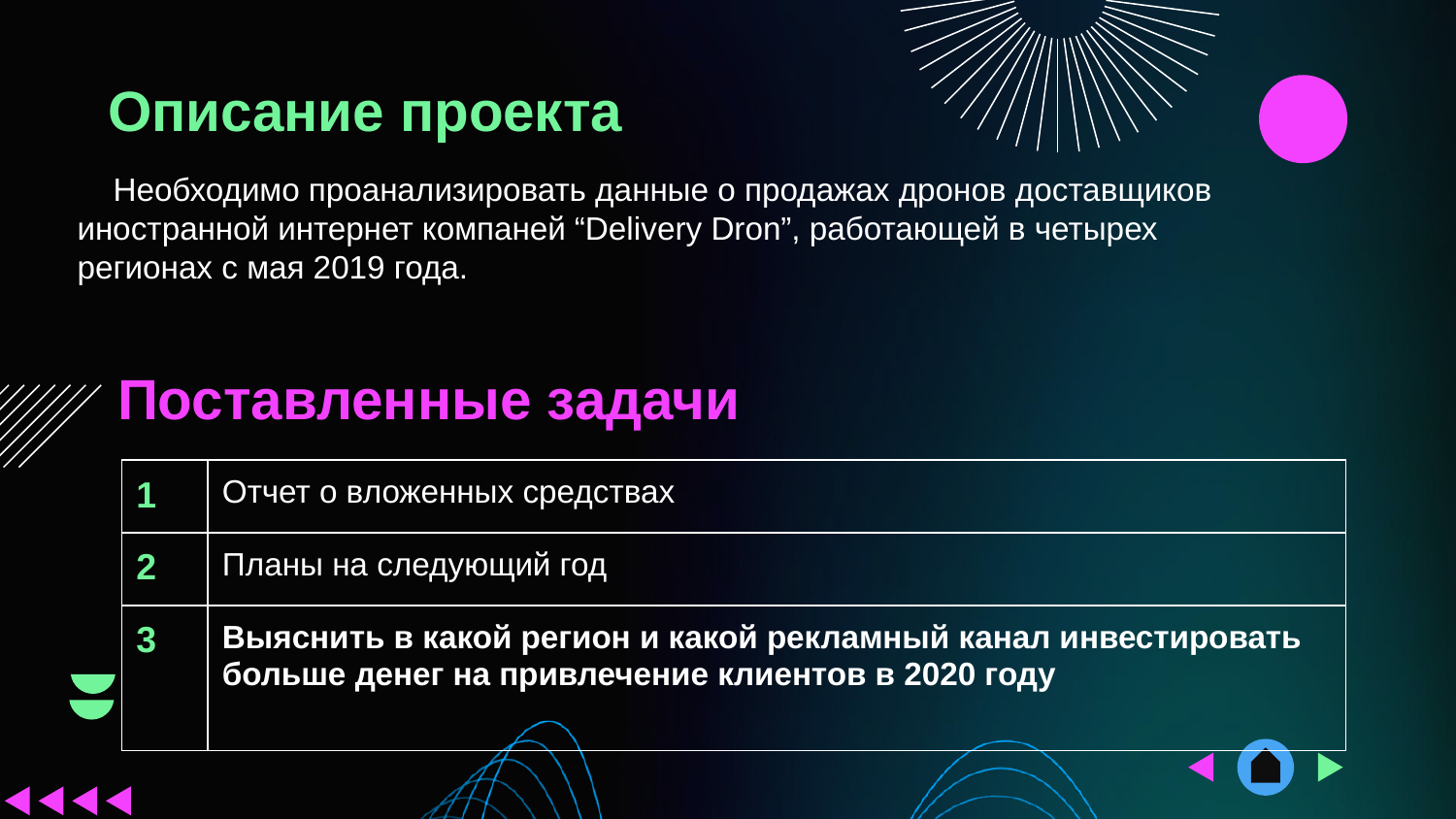

# Описание проекта

    Необходимо проанализировать данные о продажах дронов доставщиков иностранной интернет компаней “Delivery Dron”, работающей в четырех регионах c мая 2019 года.

Поставленные задачи

| 1 | Отчет о вложенных средствах |
| --- | --- |
| 2 | Планы на следующий год |
| 3 | Выяснить в какой регион и какой рекламный канал инвестировать больше денег на привлечение клиентов в 2020 году |